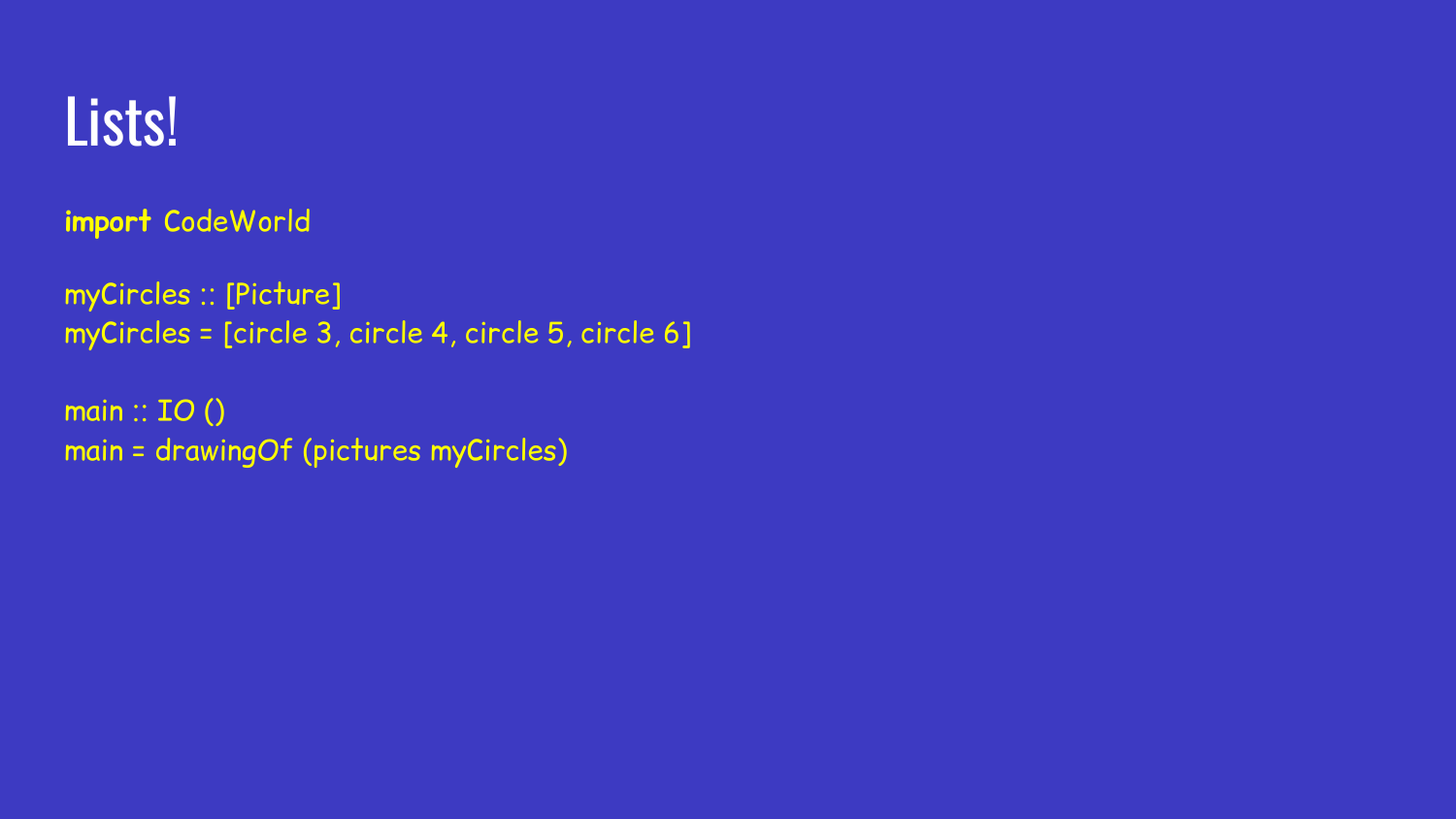

# Lists!
import CodeWorld
myCircles :: [Picture]
myCircles = [circle 3, circle 4, circle 5, circle 6]
main :: IO ()
main = drawingOf (pictures myCircles)